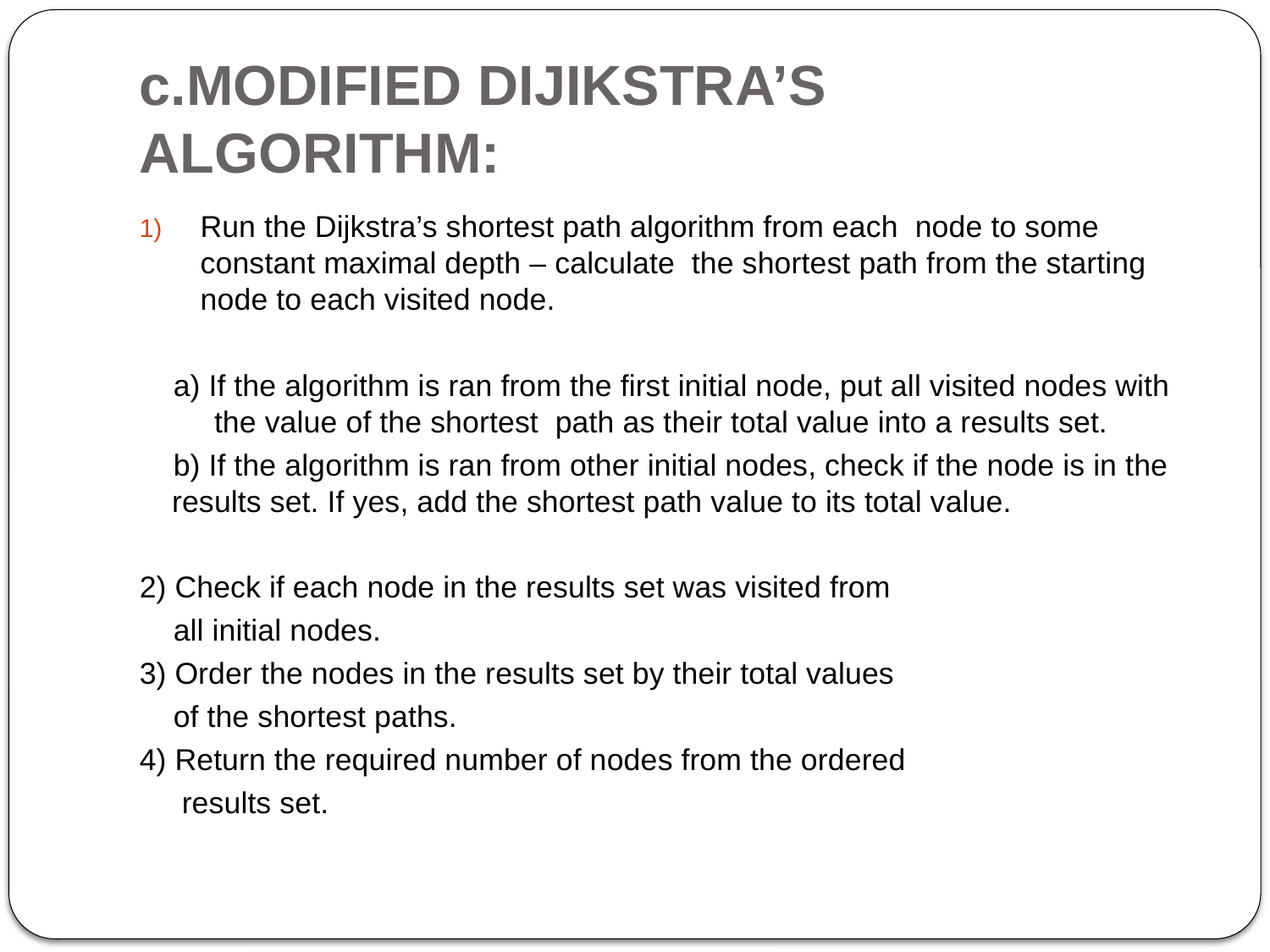

# c.MODIFIED DIJIKSTRA’S ALGORITHM:
Run the Dijkstra’s shortest path algorithm from each  node to some constant maximal depth – calculate  the shortest path from the starting node to each visited node.

    a) If the algorithm is ran from the first initial node, put all visited nodes with        the value of the shortest  path as their total value into a results set.
    b) If the algorithm is ran from other initial nodes, check if the node is in the results set. If yes, add the shortest path value to its total value.

2) Check if each node in the results set was visited from
    all initial nodes.
3) Order the nodes in the results set by their total values
    of the shortest paths.
4) Return the required number of nodes from the ordered
     results set.